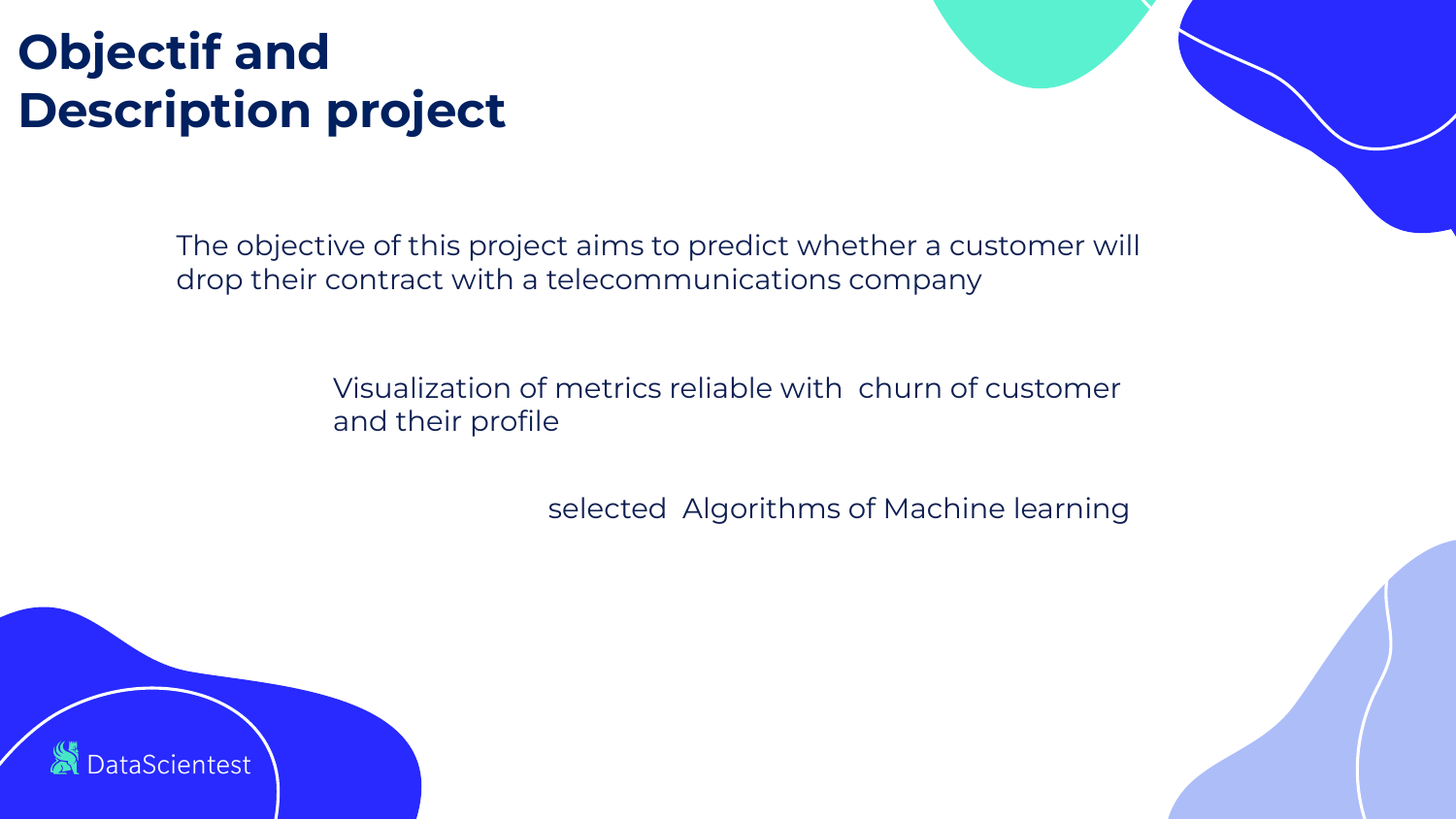

Objectif and Description project
The objective of this project aims to predict whether a customer will drop their contract with a telecommunications company
Visualization of metrics reliable with  churn of customer and their profile

selected  Algorithms of Machine learning